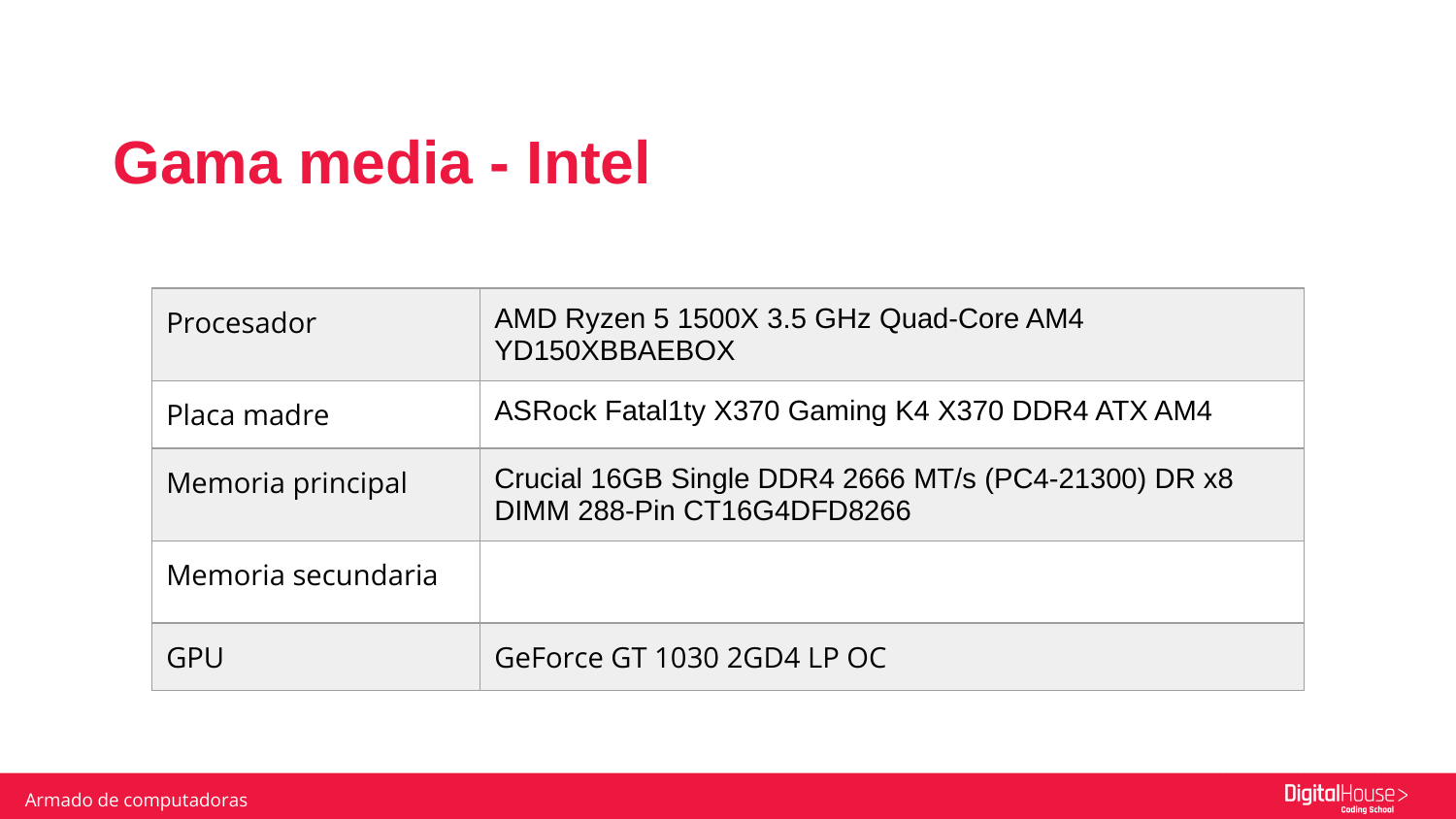

Gama media - Intel

| Procesador | AMD Ryzen 5 1500X 3.5 GHz Quad-Core AM4 YD150XBBAEBOX |
| --- | --- |
| Placa madre | ASRock Fatal1ty X370 Gaming K4 X370 DDR4 ATX AM4 |
| Memoria principal | Crucial 16GB Single DDR4 2666 MT/s (PC4-21300) DR x8 DIMM 288-Pin CT16G4DFD8266 |
| Memoria secundaria |  |
| GPU | GeForce GT 1030 2GD4 LP OC |